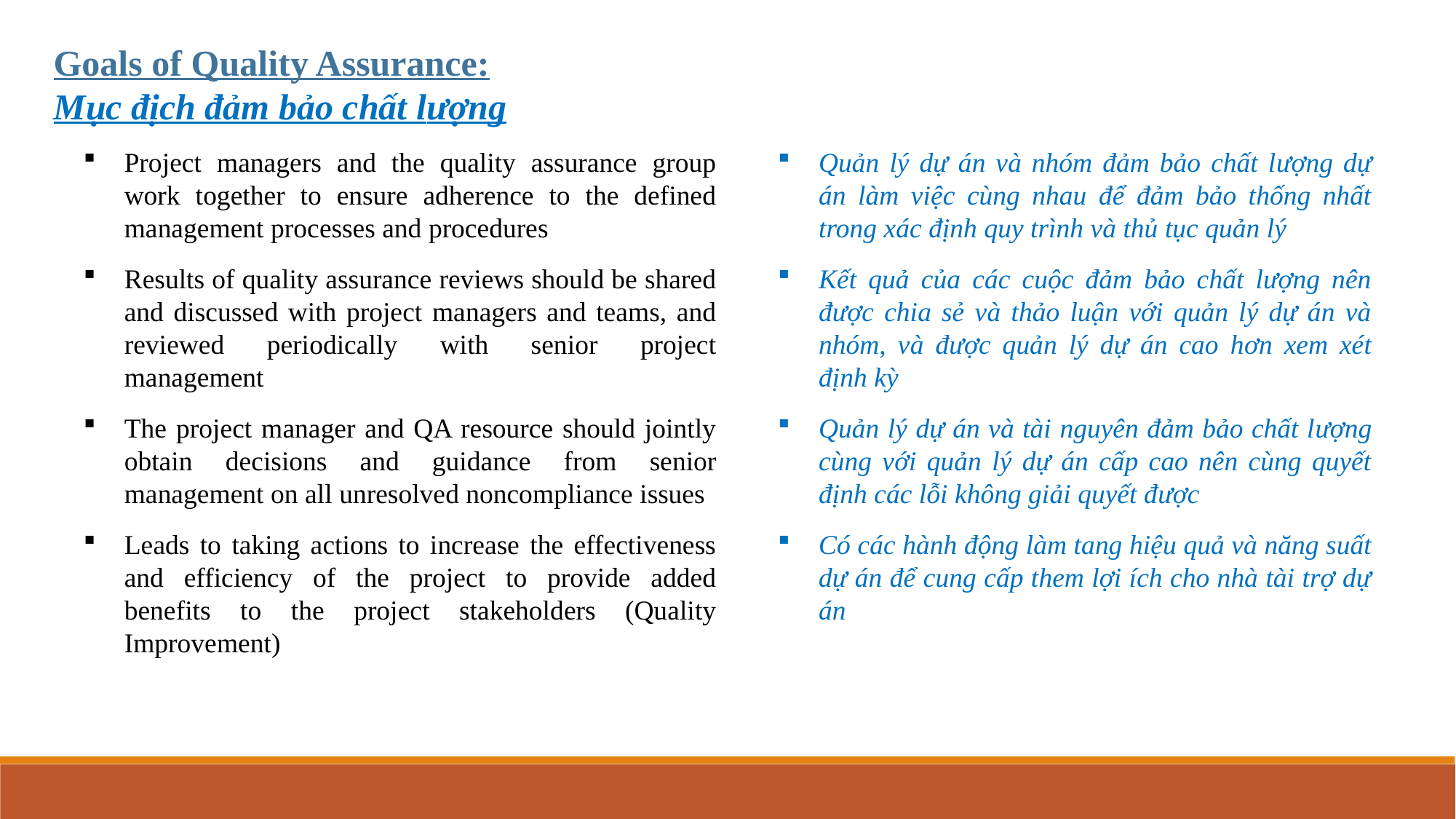

Goals of Quality Assurance:
Mục địch đảm bảo chất lượng

Project managers and the quality assurance group work together to ensure adherence to the defined management processes and procedures
Results of quality assurance reviews should be shared and discussed with project managers and teams, and reviewed periodically with senior project management
The project manager and QA resource should jointly obtain decisions and guidance from senior management on all unresolved noncompliance issues
Leads to taking actions to increase the effectiveness and efficiency of the project to provide added benefits to the project stakeholders (Quality Improvement)
Quản lý dự án và nhóm đảm bảo chất lượng dự án làm việc cùng nhau để đảm bảo thống nhất trong xác định quy trình và thủ tục quản lý
Kết quả của các cuộc đảm bảo chất lượng nên được chia sẻ và thảo luận với quản lý dự án và nhóm, và được quản lý dự án cao hơn xem xét định kỳ
Quản lý dự án và tài nguyên đảm bảo chất lượng cùng với quản lý dự án cấp cao nên cùng quyết định các lỗi không giải quyết được
Có các hành động làm tang hiệu quả và năng suất dự án để cung cấp them lợi ích cho nhà tài trợ dự án